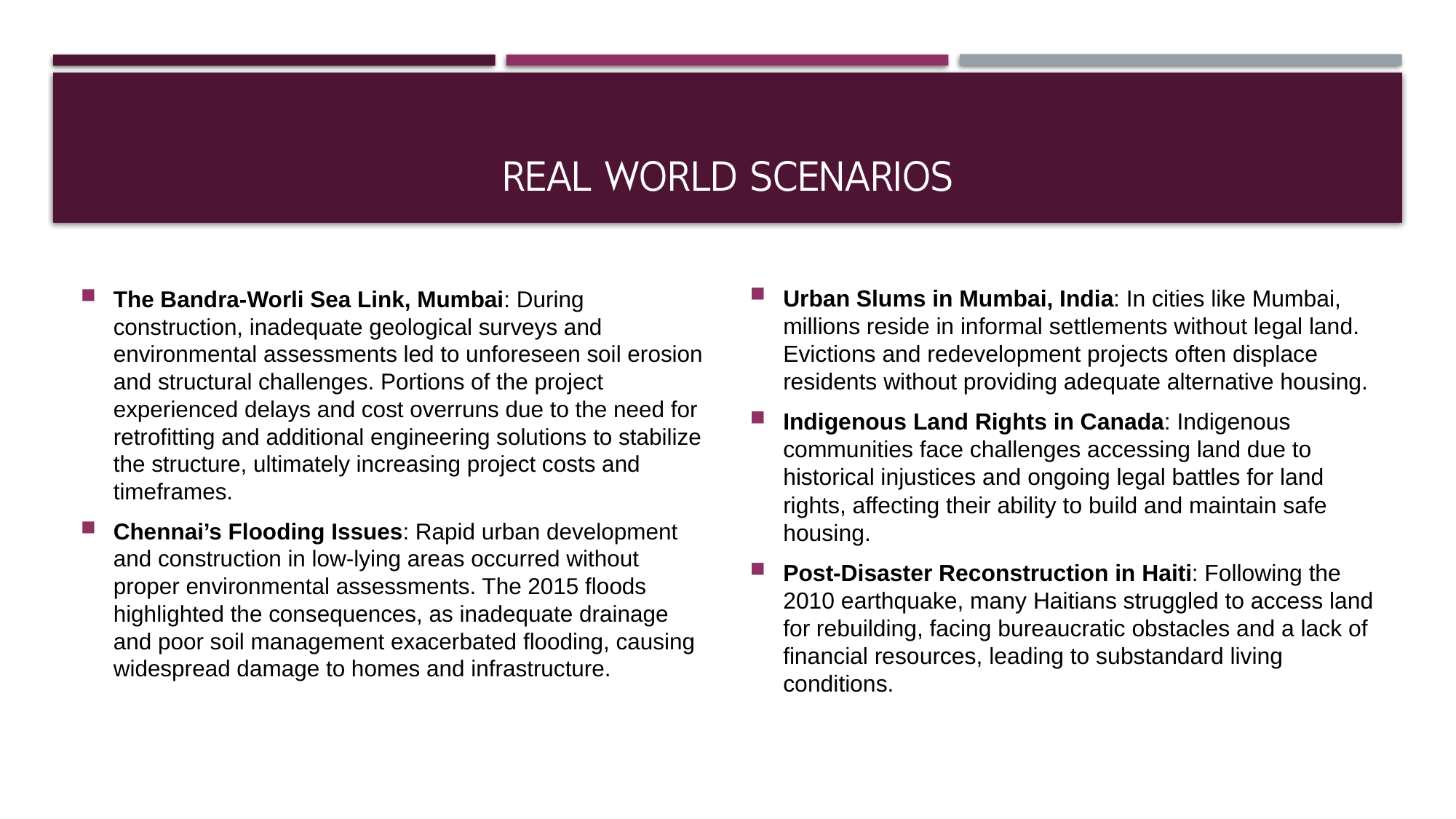

# Real world scenarios
The Bandra-Worli Sea Link, Mumbai: During construction, inadequate geological surveys and environmental assessments led to unforeseen soil erosion and structural challenges. Portions of the project experienced delays and cost overruns due to the need for retrofitting and additional engineering solutions to stabilize the structure, ultimately increasing project costs and timeframes.
Chennai’s Flooding Issues: Rapid urban development and construction in low-lying areas occurred without proper environmental assessments. The 2015 floods highlighted the consequences, as inadequate drainage and poor soil management exacerbated flooding, causing widespread damage to homes and infrastructure.
Urban Slums in Mumbai, India: In cities like Mumbai, millions reside in informal settlements without legal land. Evictions and redevelopment projects often displace residents without providing adequate alternative housing.
Indigenous Land Rights in Canada: Indigenous communities face challenges accessing land due to historical injustices and ongoing legal battles for land rights, affecting their ability to build and maintain safe housing.
Post-Disaster Reconstruction in Haiti: Following the 2010 earthquake, many Haitians struggled to access land for rebuilding, facing bureaucratic obstacles and a lack of financial resources, leading to substandard living conditions.